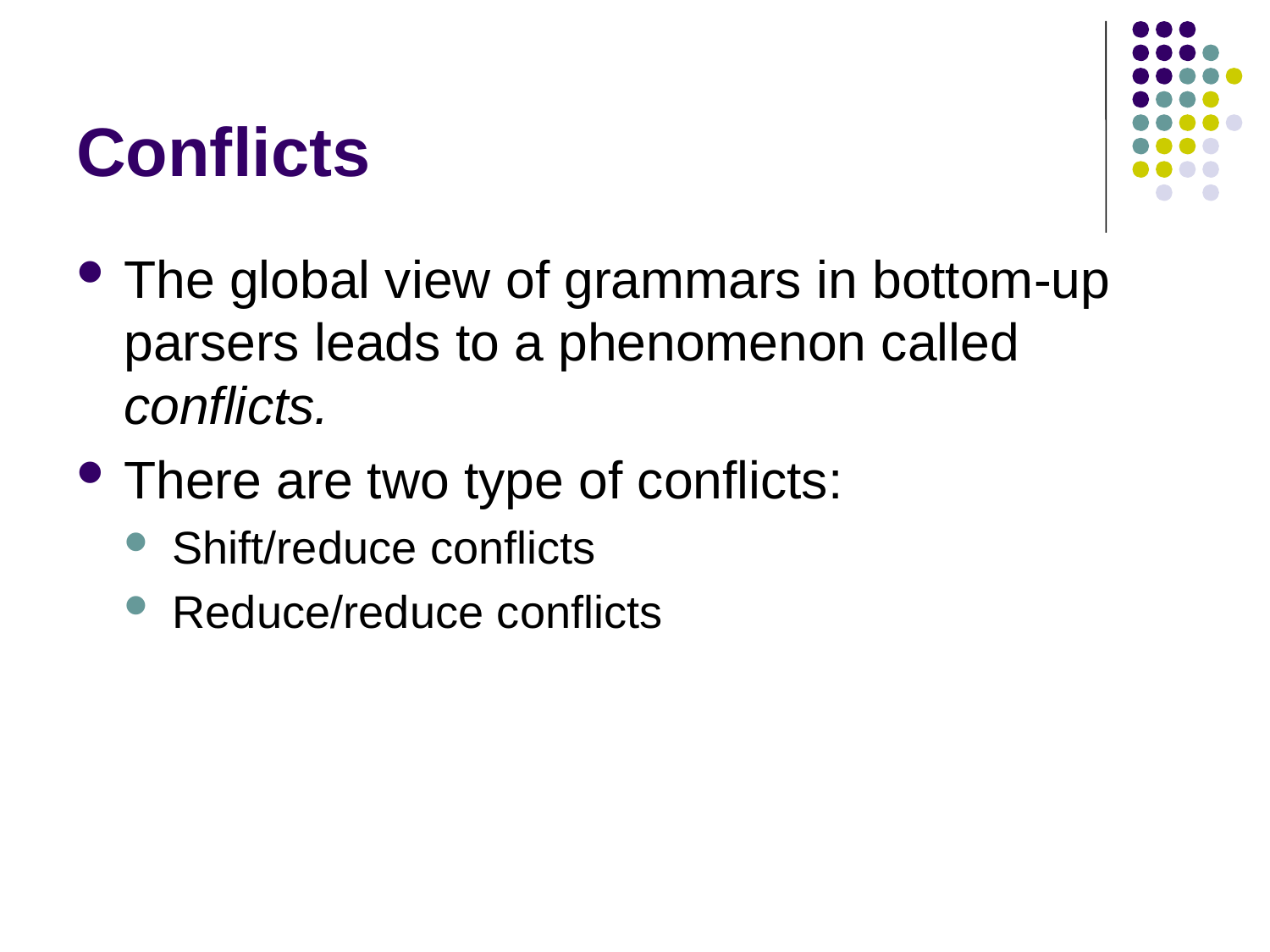

# Conflicts
The global view of grammars in bottom-up parsers leads to a phenomenon called conflicts.
There are two type of conflicts:
Shift/reduce conflicts
Reduce/reduce conflicts